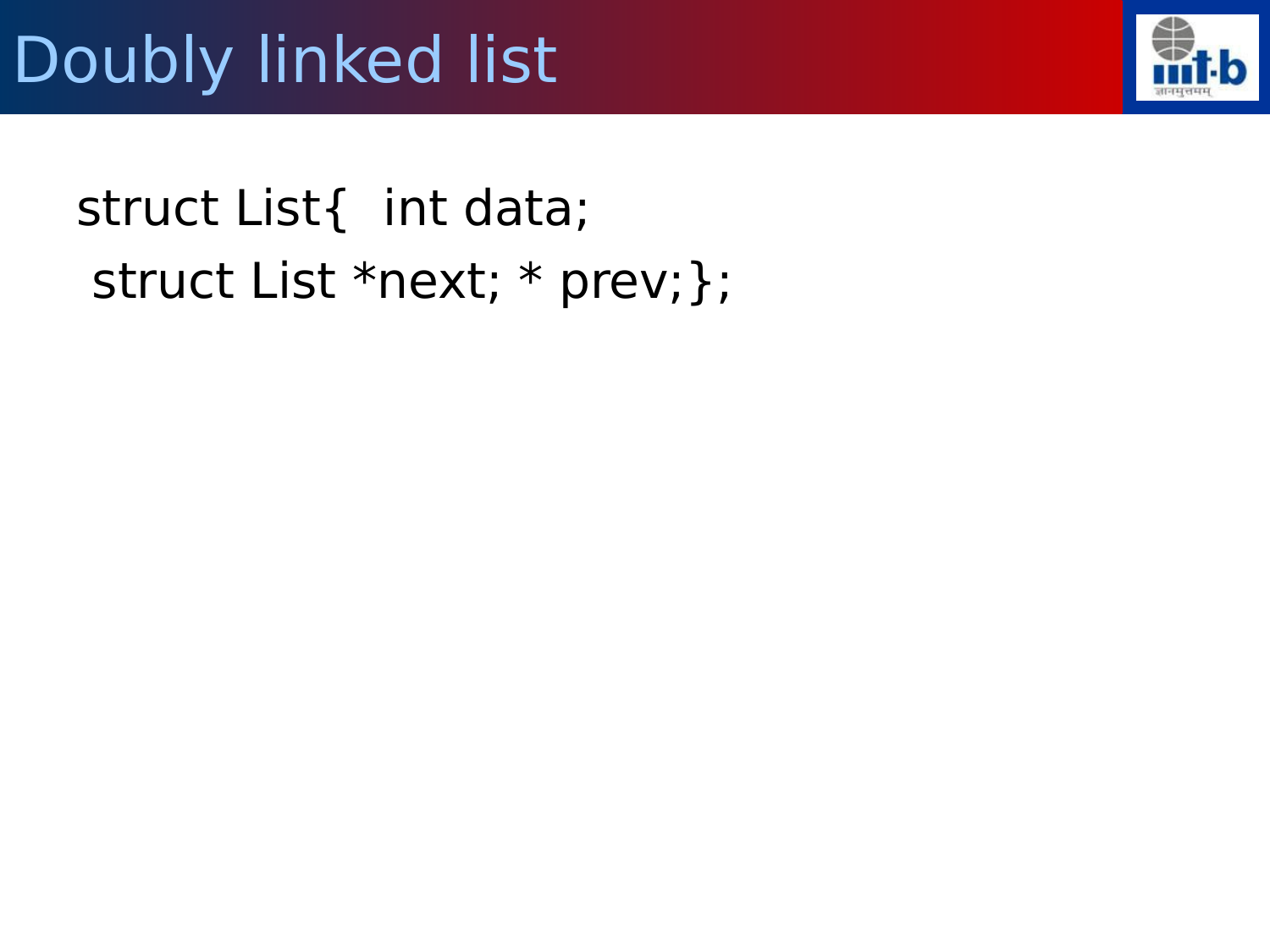

Doubly linked list
struct List{  int data;
 struct List *next; * prev;};